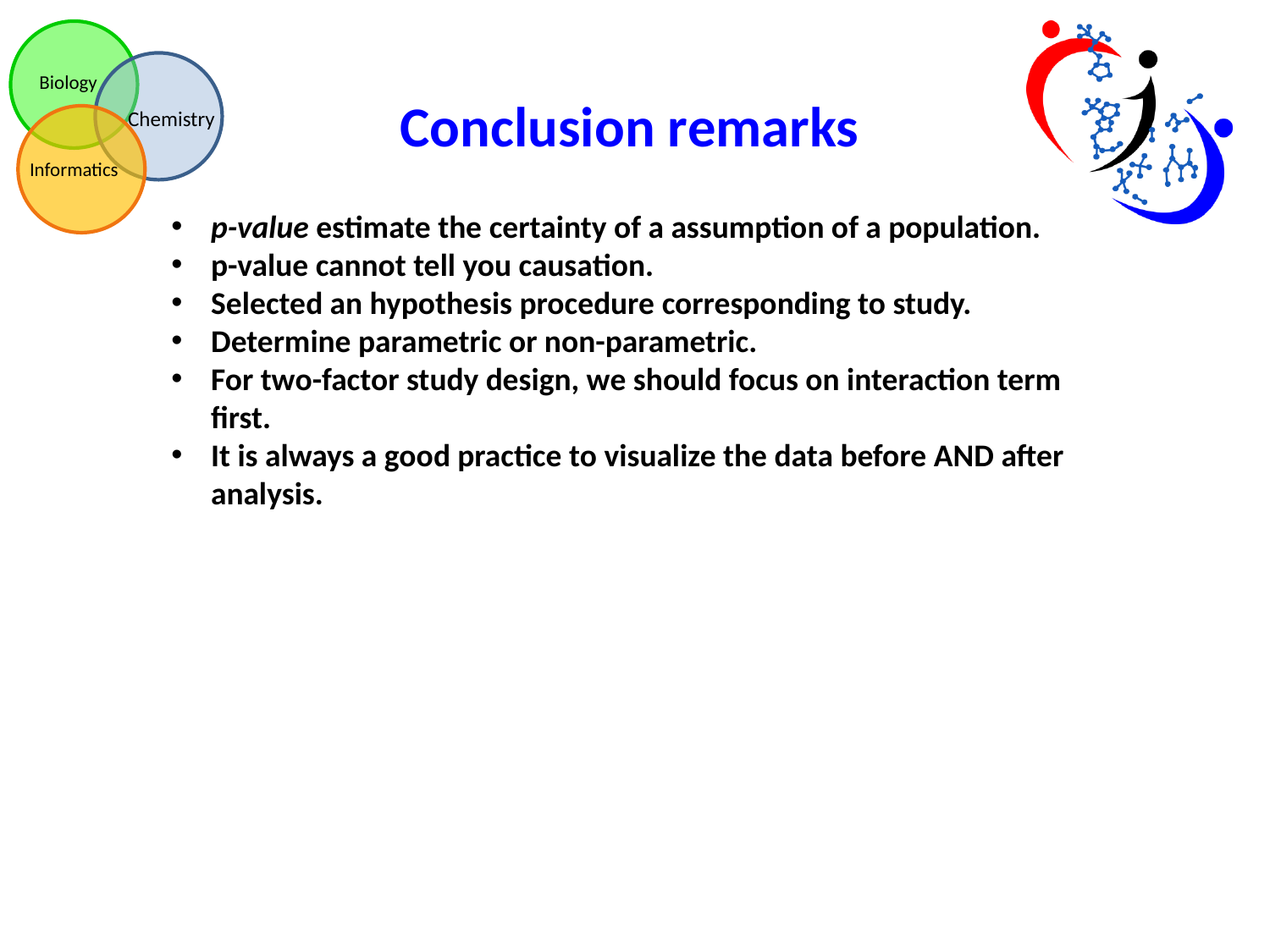

p-value estimate the certainty of a assumption of a population.
p-value cannot tell you causation.
Selected an hypothesis procedure corresponding to study.
Determine parametric or non-parametric.
For two-factor study design, we should focus on interaction term first.
It is always a good practice to visualize the data before AND after analysis.

Conclusion remarks